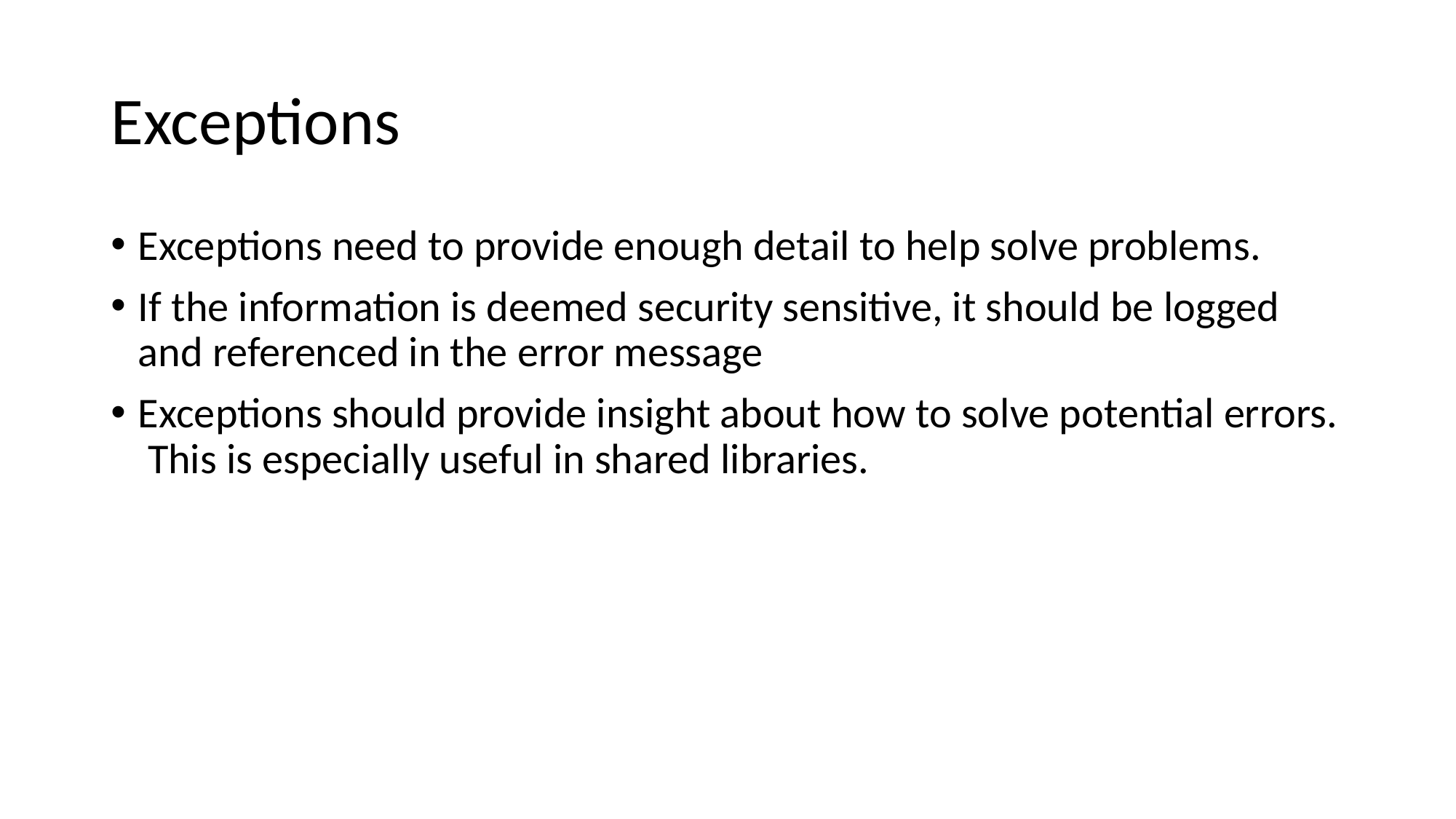

# Exceptions
Exceptions need to provide enough detail to help solve problems.
If the information is deemed security sensitive, it should be logged and referenced in the error message
Exceptions should provide insight about how to solve potential errors.  This is especially useful in shared libraries.